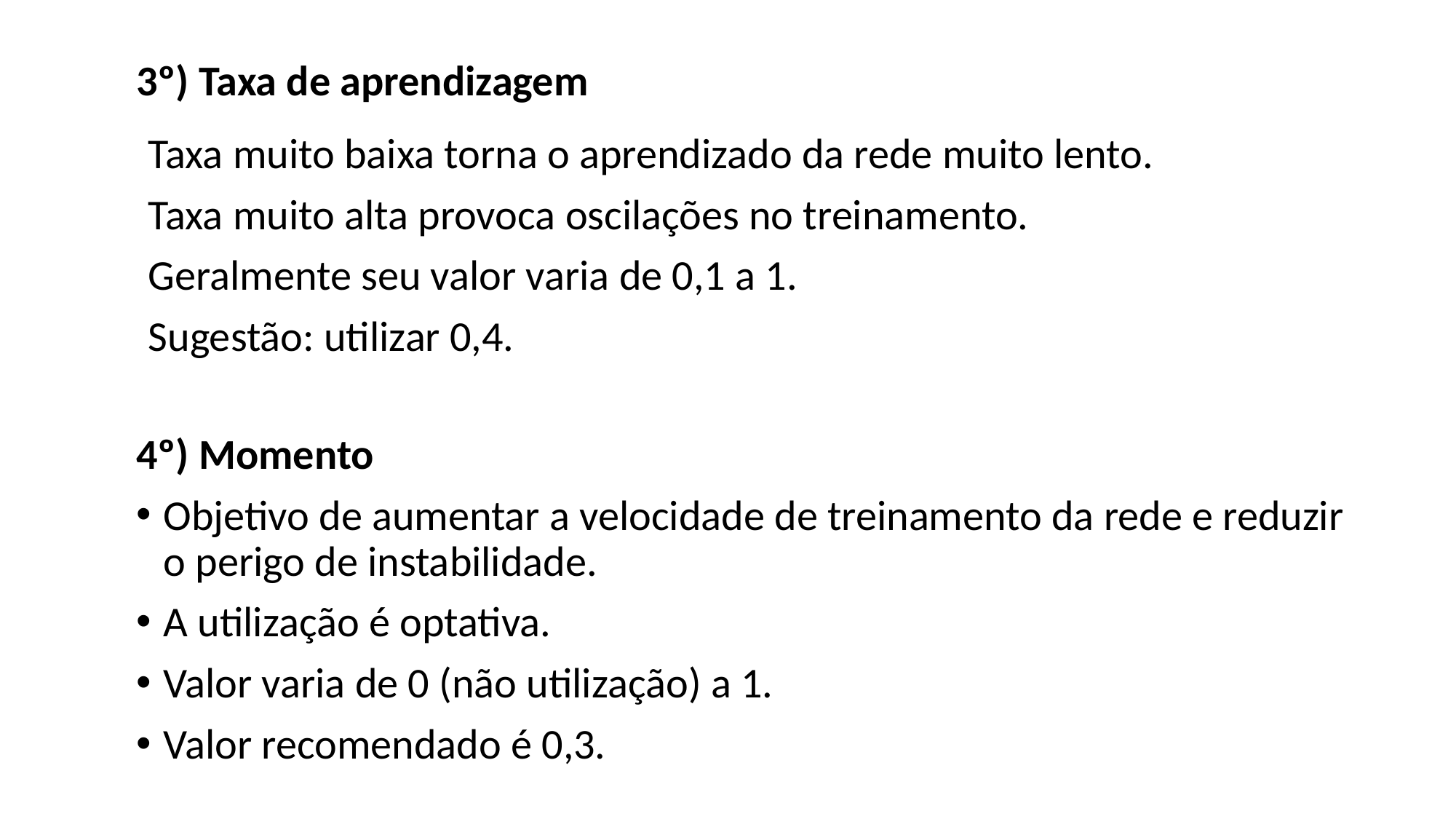

3º) Taxa de aprendizagem
Taxa muito baixa torna o aprendizado da rede muito lento.
Taxa muito alta provoca oscilações no treinamento.
Geralmente seu valor varia de 0,1 a 1.
Sugestão: utilizar 0,4.
4º) Momento
Objetivo de aumentar a velocidade de treinamento da rede e reduzir o perigo de instabilidade.
A utilização é optativa.
Valor varia de 0 (não utilização) a 1.
Valor recomendado é 0,3.